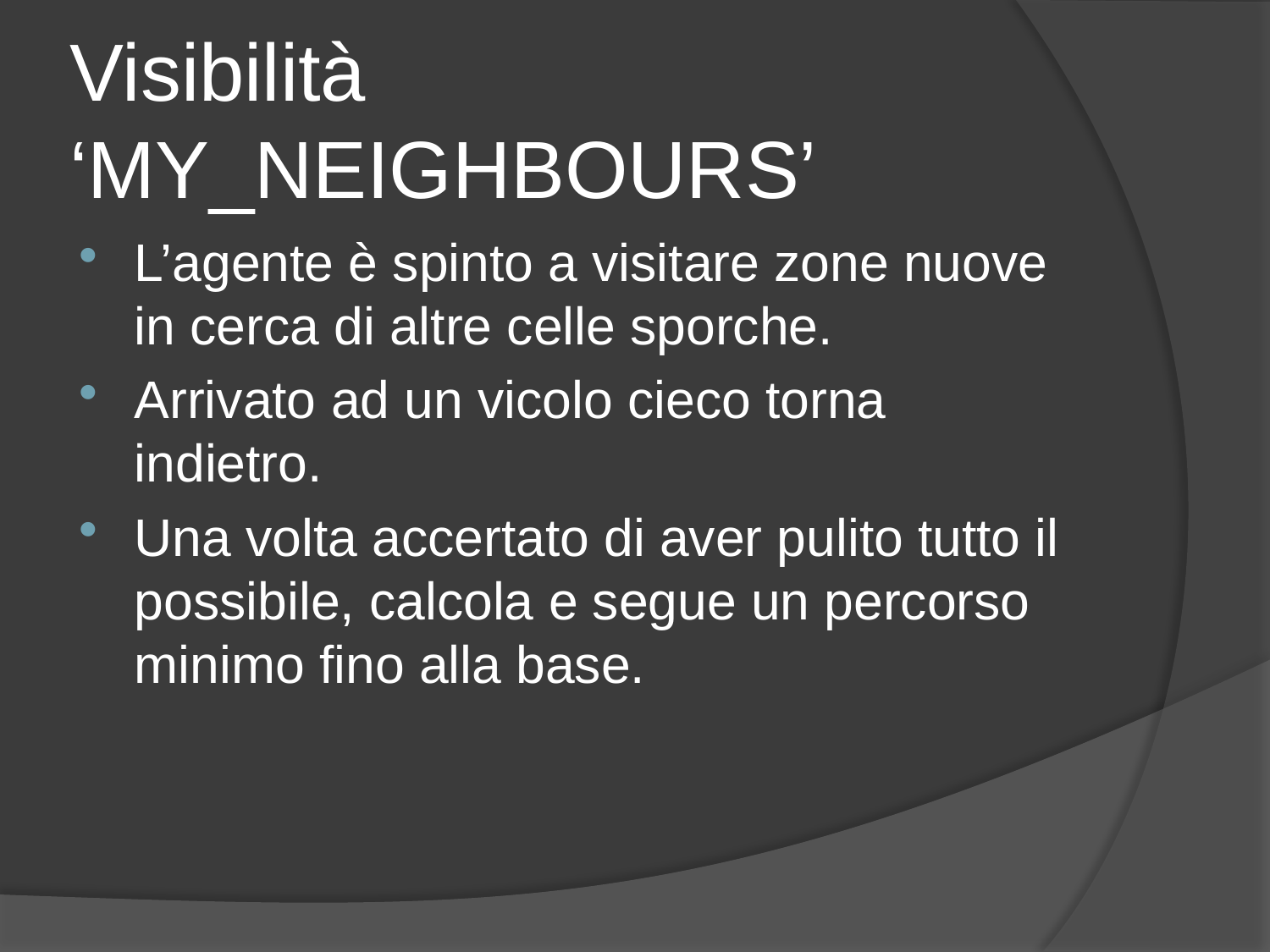

# Visibilità ‘MY_NEIGHBOURS’
L’agente è spinto a visitare zone nuove in cerca di altre celle sporche.
Arrivato ad un vicolo cieco torna indietro.
Una volta accertato di aver pulito tutto il possibile, calcola e segue un percorso minimo fino alla base.